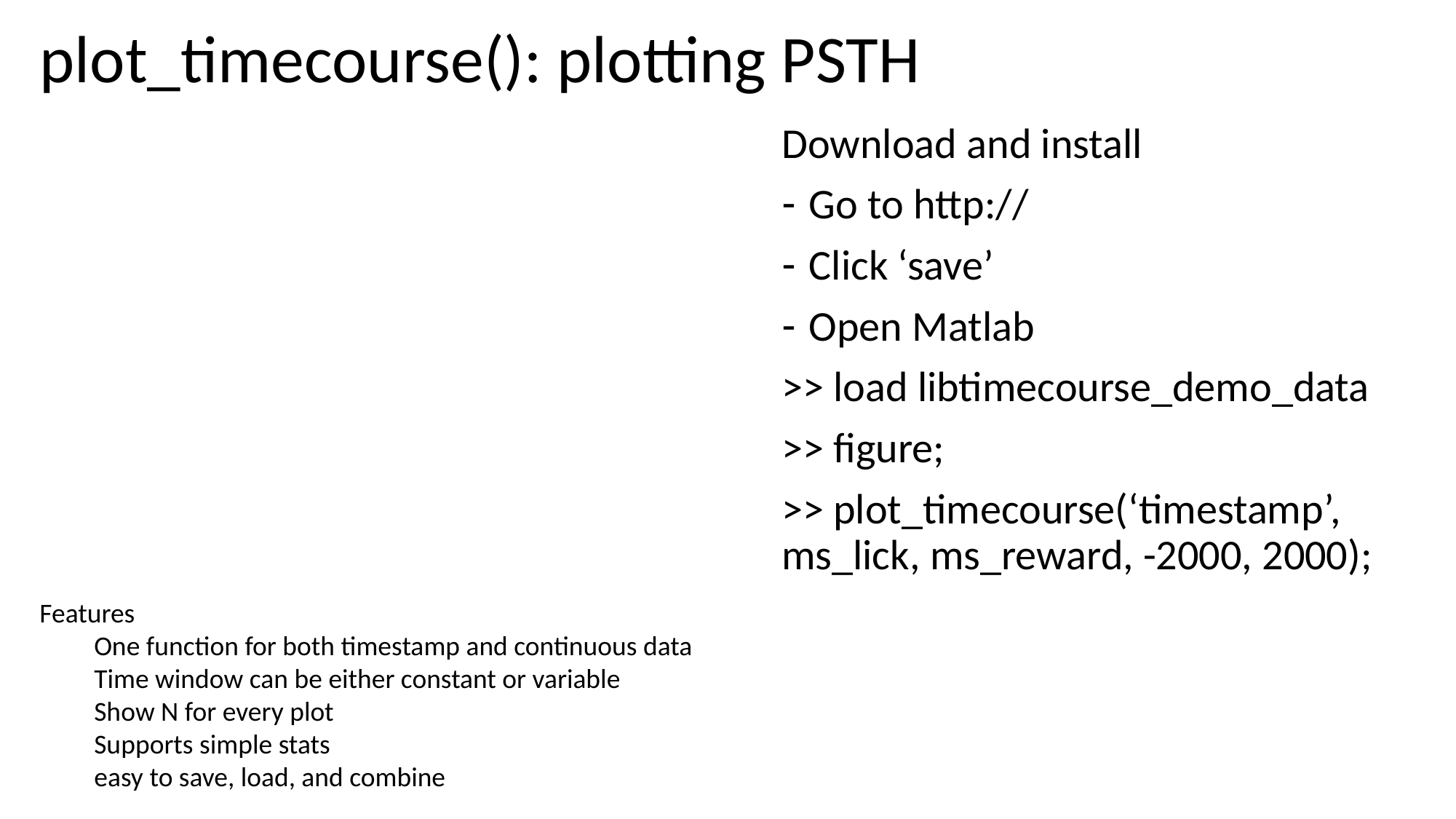

# plot_timecourse(): plotting PSTH
Download and install
Go to http://
Click ‘save’
Open Matlab
>> load libtimecourse_demo_data
>> figure;
>> plot_timecourse(‘timestamp’, ms_lick, ms_reward, -2000, 2000);

Features
One function for both timestamp and continuous data
Time window can be either constant or variable
Show N for every plot
Supports simple stats
easy to save, load, and combine